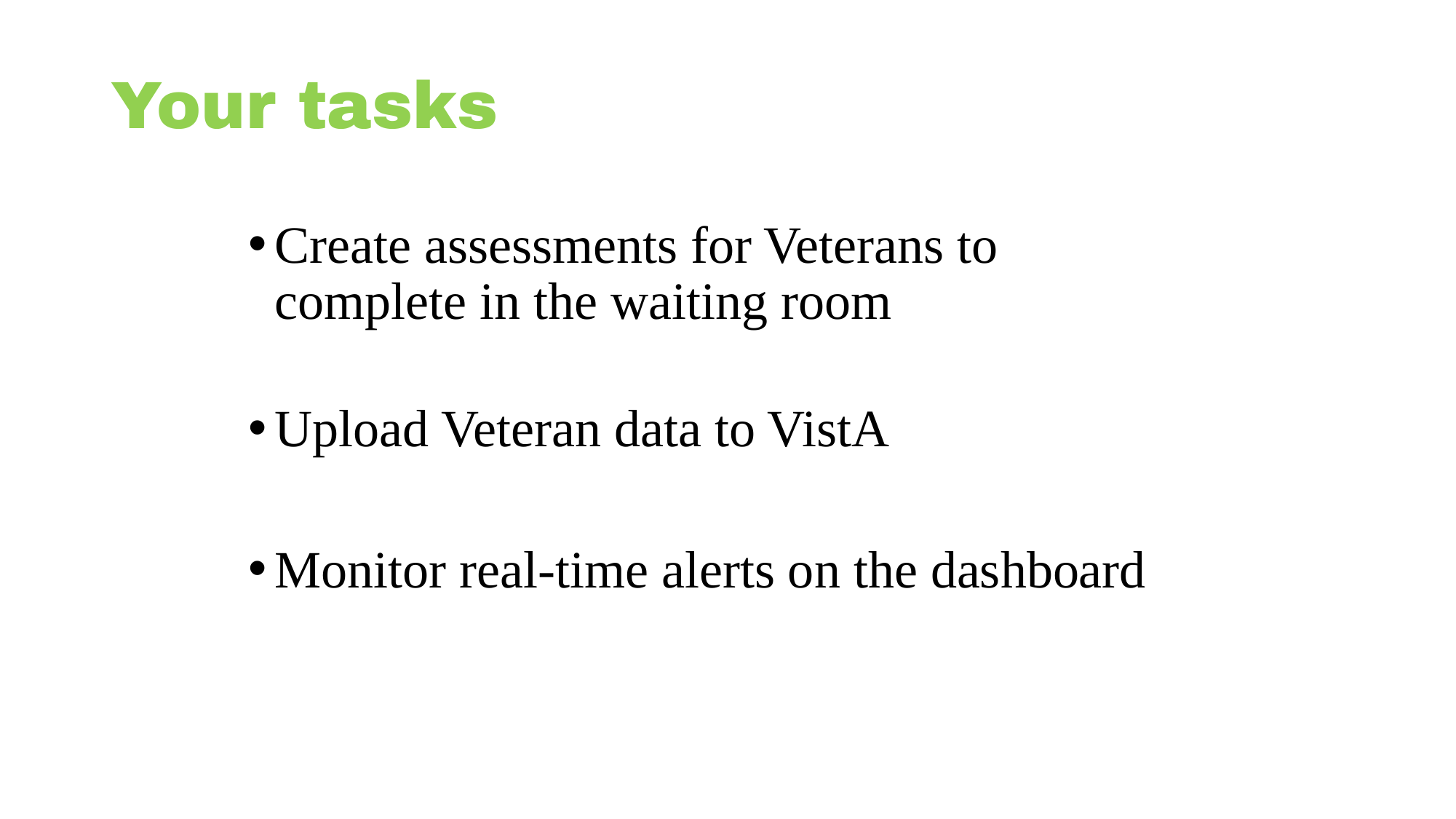

# Your tasks
Create assessments for Veterans to
complete in the waiting room

Upload Veteran data to VistA

Monitor real-time alerts on the dashboard